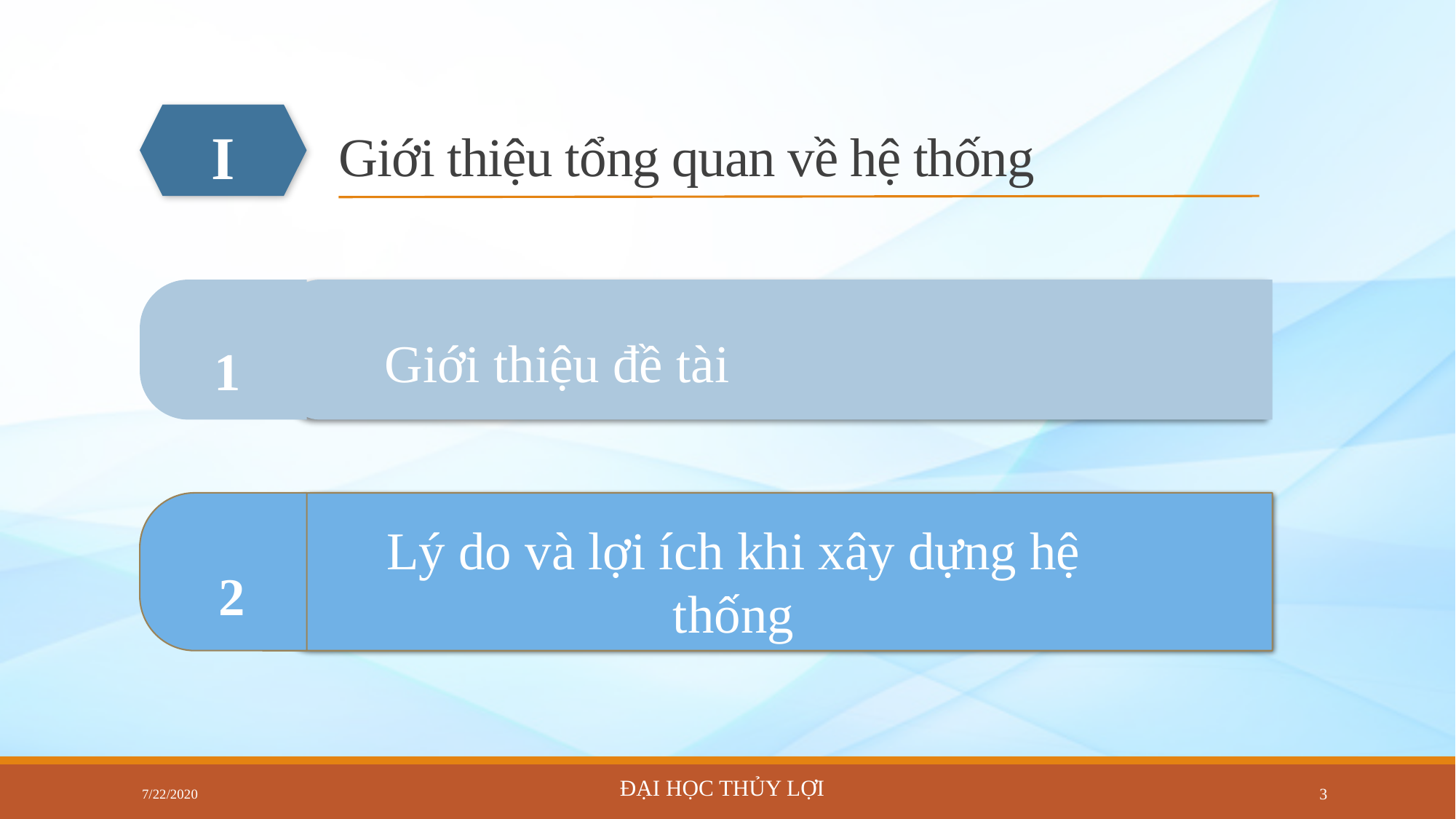

# Giới thiệu tổng quan về hệ thống

I

Giới thiệu đề tài
1

Lý do và lợi ích khi xây dựng hệ thống
2
ĐẠI HỌC THỦY LỢI
7/22/2020
3